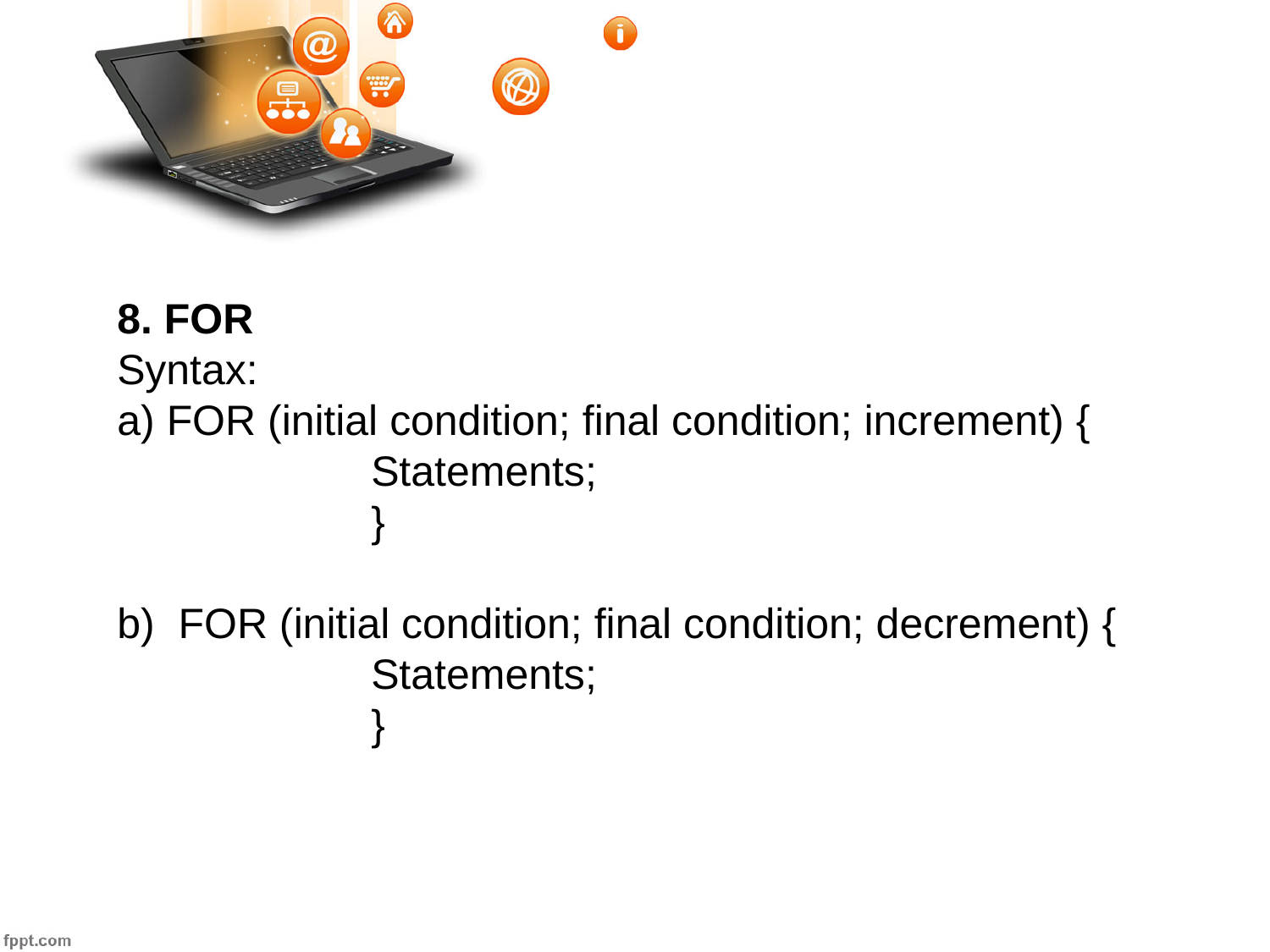

8. FOR
Syntax:
a) FOR (initial condition; final condition; increment) {
		Statements;
		}

b)  FOR (initial condition; final condition; decrement) {
		Statements;
		}